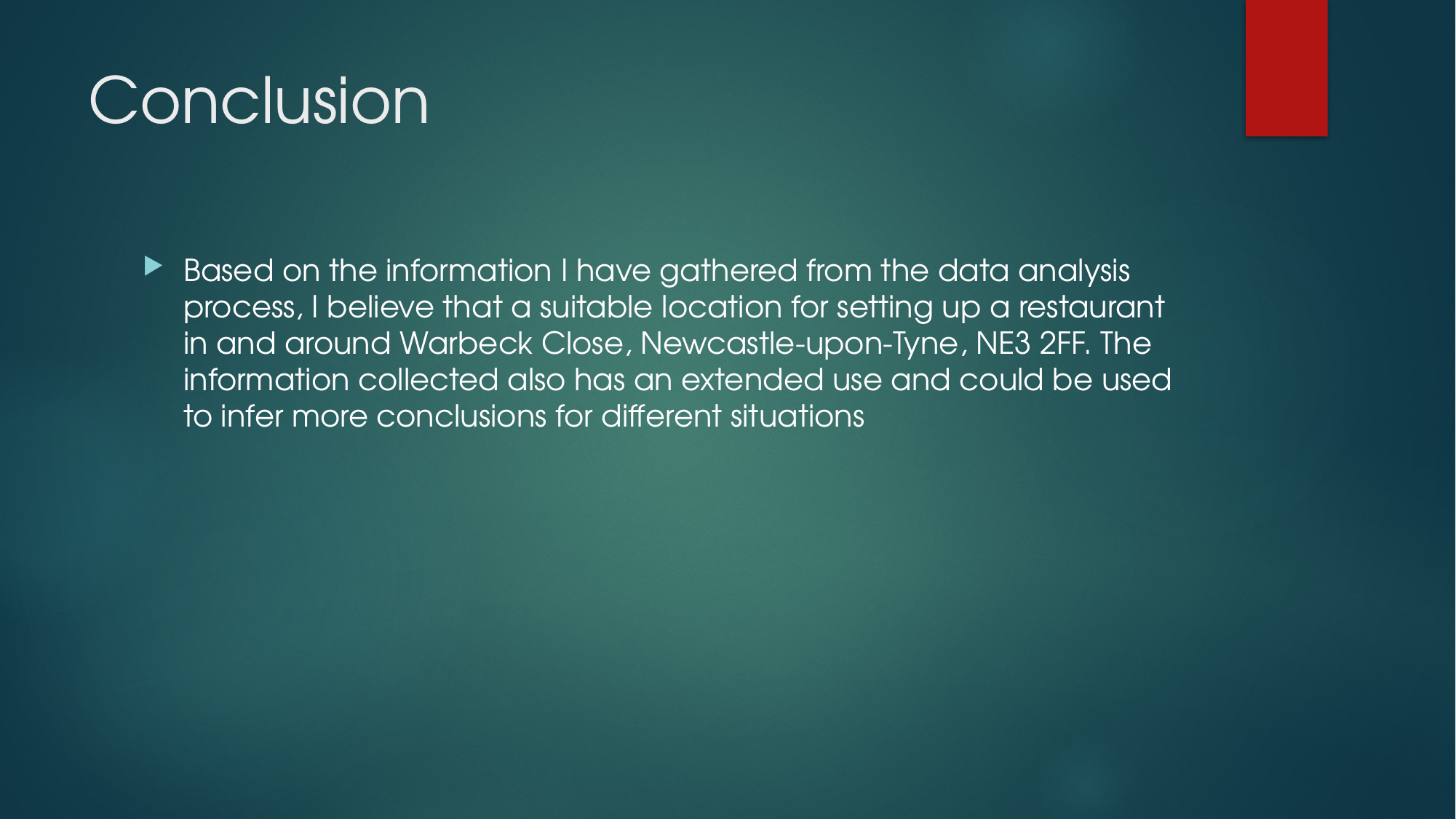

# Conclusion
Based on the information I have gathered from the data analysis process, I believe that a suitable location for setting up a restaurant in and around Warbeck Close, Newcastle-upon-Tyne, NE3 2FF. The information collected also has an extended use and could be used to infer more conclusions for different situations